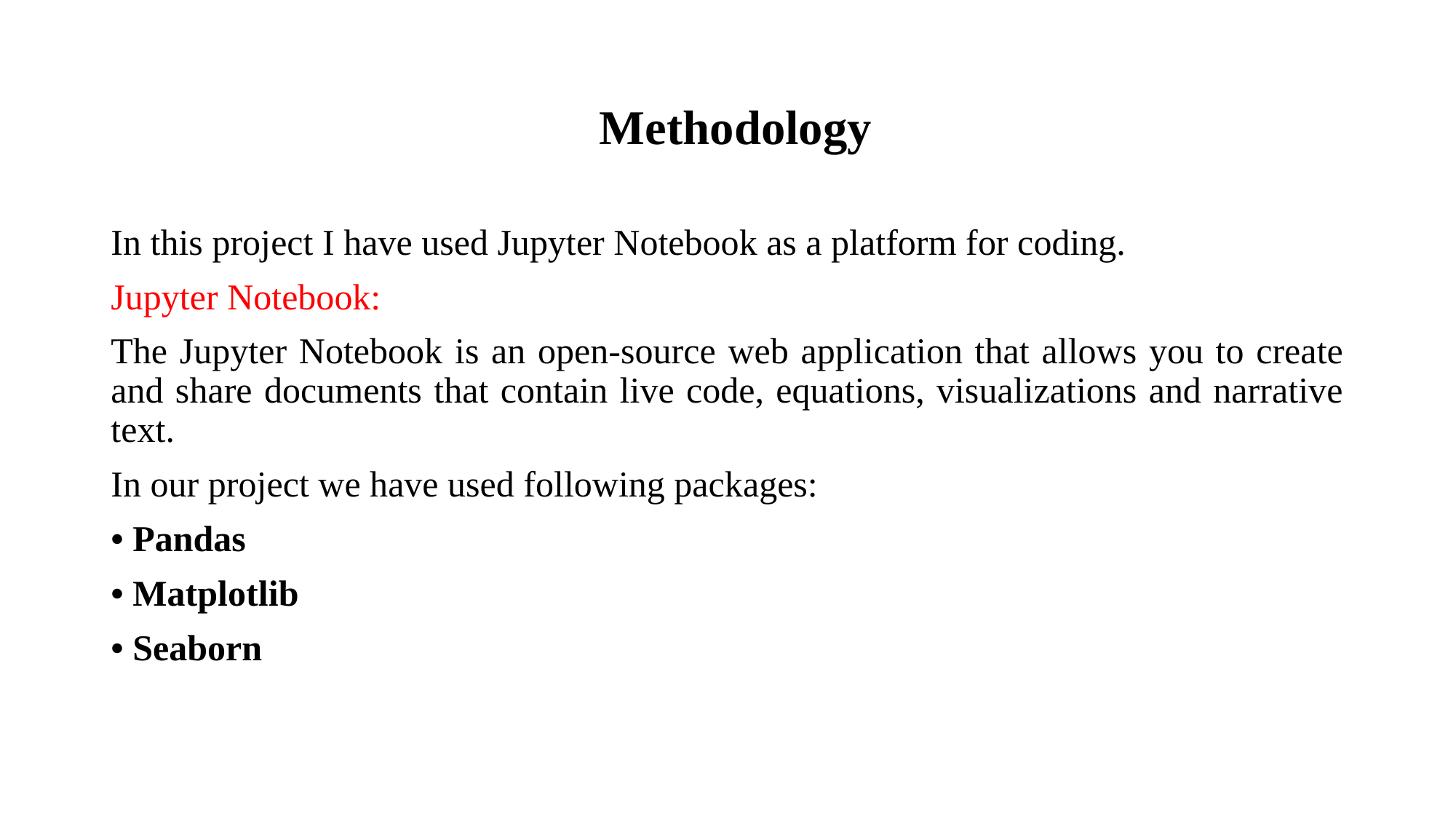

# Methodology
In this project I have used Jupyter Notebook as a platform for coding.
Jupyter Notebook:
The Jupyter Notebook is an open-source web application that allows you to create and share documents that contain live code, equations, visualizations and narrative text.
In our project we have used following packages:
• Pandas
• Matplotlib
• Seaborn